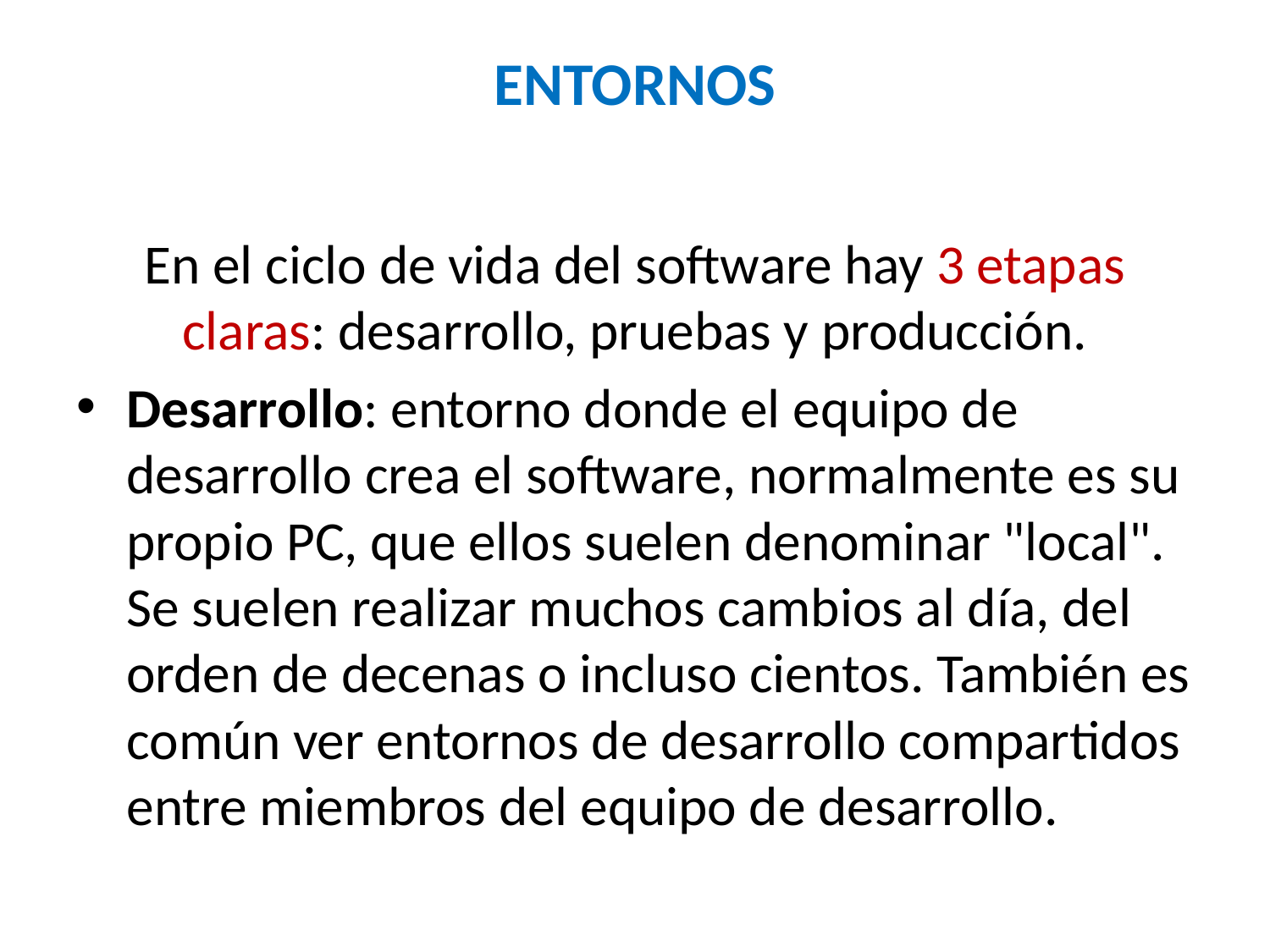

# ENTORNOS
En el ciclo de vida del software hay 3 etapas claras: desarrollo, pruebas y producción.
Desarrollo: entorno donde el equipo de desarrollo crea el software, normalmente es su propio PC, que ellos suelen denominar "local". Se suelen realizar muchos cambios al día, del orden de decenas o incluso cientos. También es común ver entornos de desarrollo compartidos entre miembros del equipo de desarrollo.